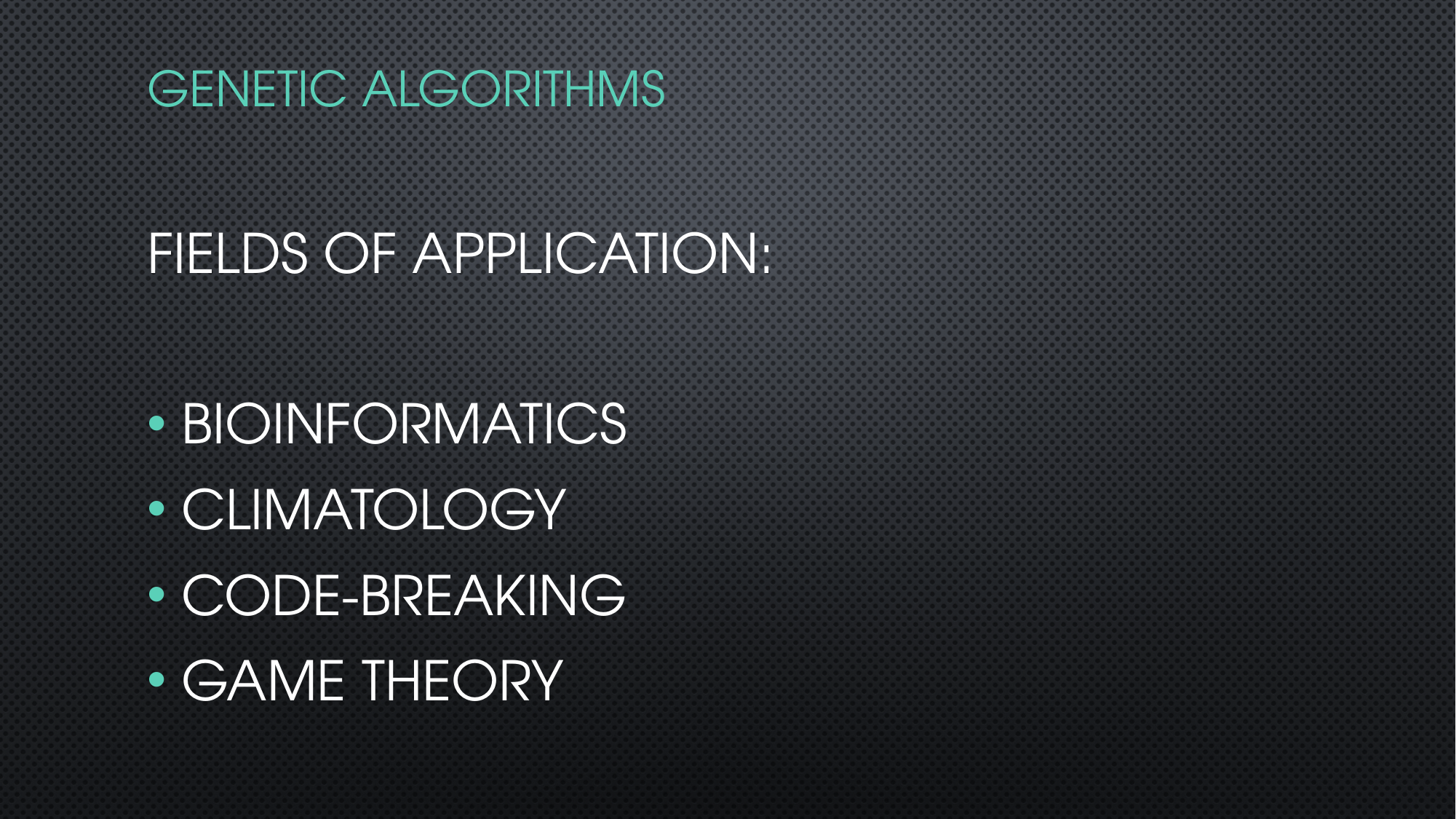

# Genetic algorithms

Fields of application:

Bioinformatics
Climatology
Code-breaking
Game theory